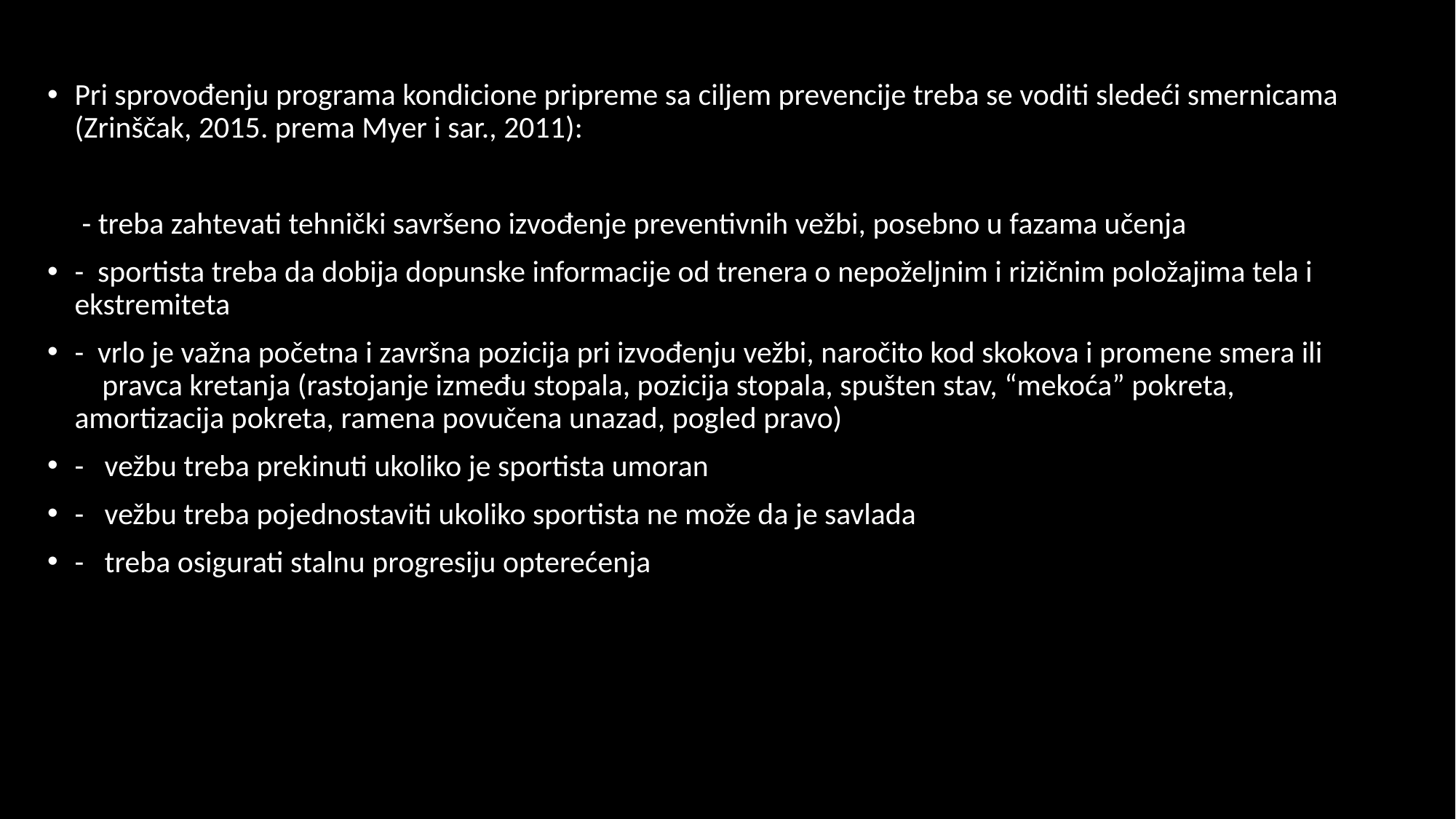

Pri sprovođenju programa kondicione pripreme sa ciljem prevencije treba se voditi sledeći smernicama (Zrinščak, 2015. prema Myer i sar., 2011):

     - treba zahtevati tehnički savršeno izvođenje preventivnih vežbi, posebno u fazama učenja
-  sportista treba da dobija dopunske informacije od trenera o nepoželjnim i rizičnim položajima tela i ekstremiteta
-  vrlo je važna početna i završna pozicija pri izvođenju vežbi, naročito kod skokova i promene smera ili        pravca kretanja (rastojanje između stopala, pozicija stopala, spušten stav, “mekoća” pokreta, amortizacija pokreta, ramena povučena unazad, pogled pravo)
-   vežbu treba prekinuti ukoliko je sportista umoran
-   vežbu treba pojednostaviti ukoliko sportista ne može da je savlada
-   treba osigurati stalnu progresiju opterećenja